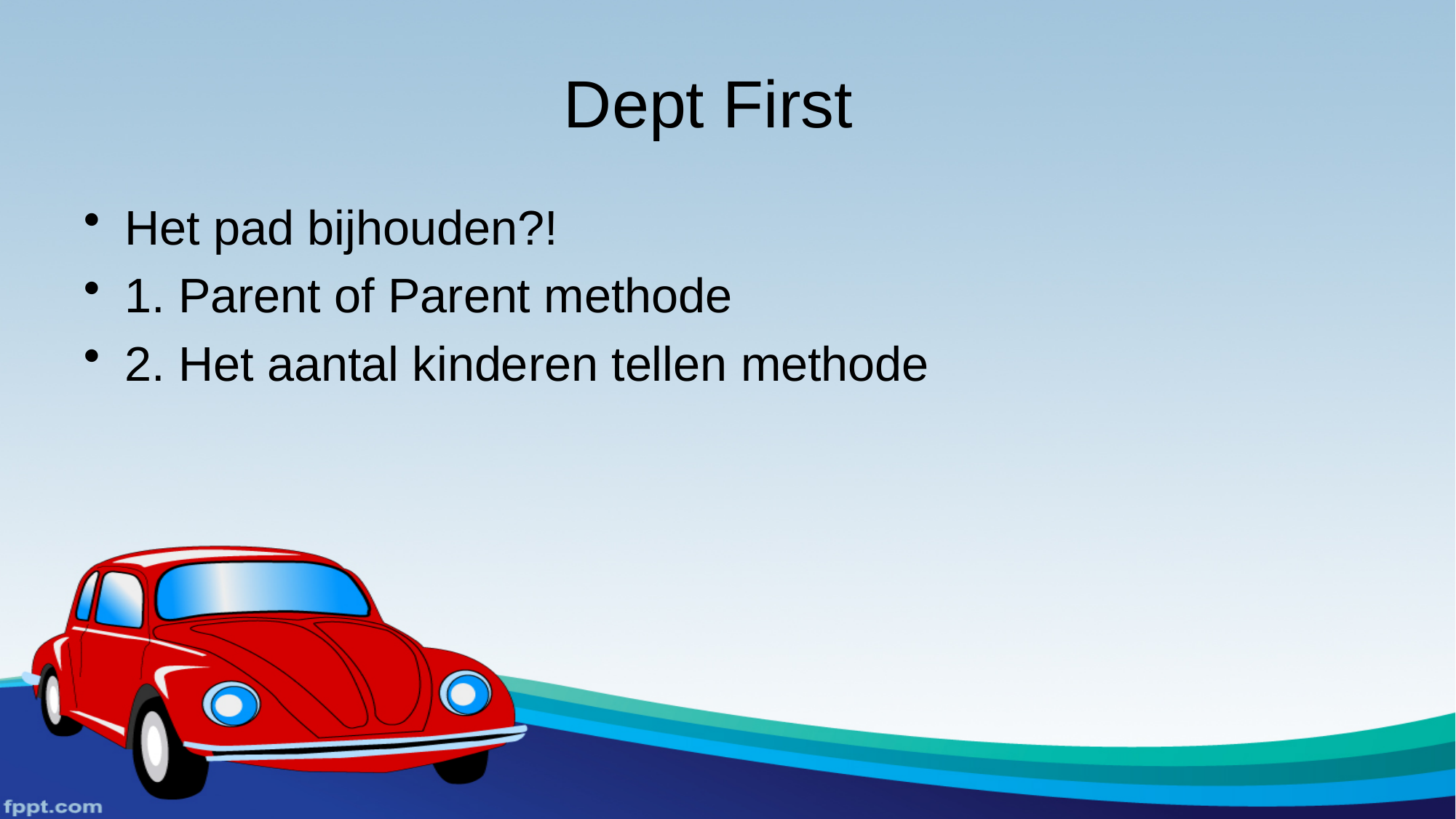

# Dept First
Het pad bijhouden?!
1. Parent of Parent methode
2. Het aantal kinderen tellen methode